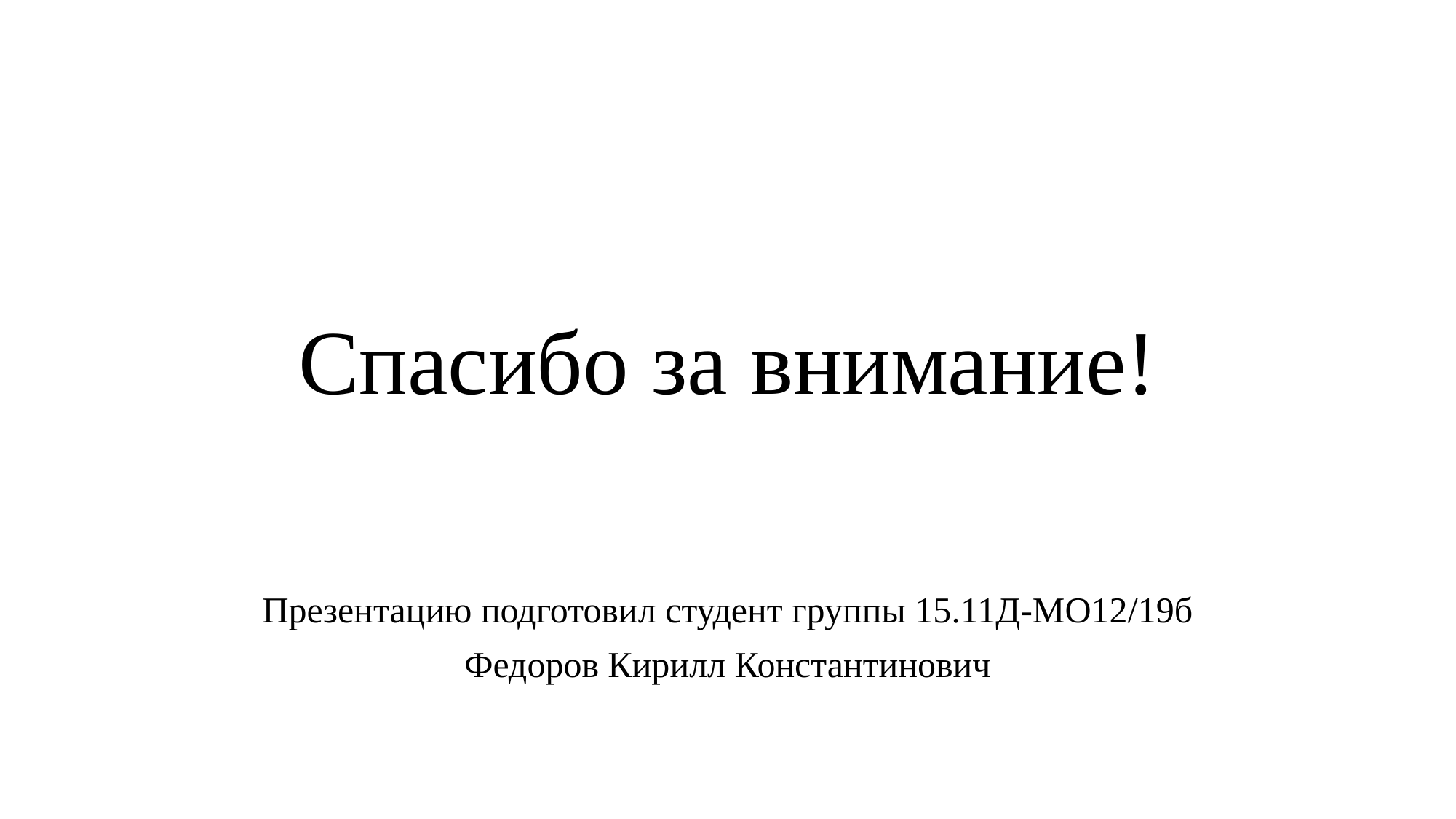

# Спасибо за внимание!
Презентацию подготовил студент группы 15.11Д-МО12/19б
Федоров Кирилл Константинович